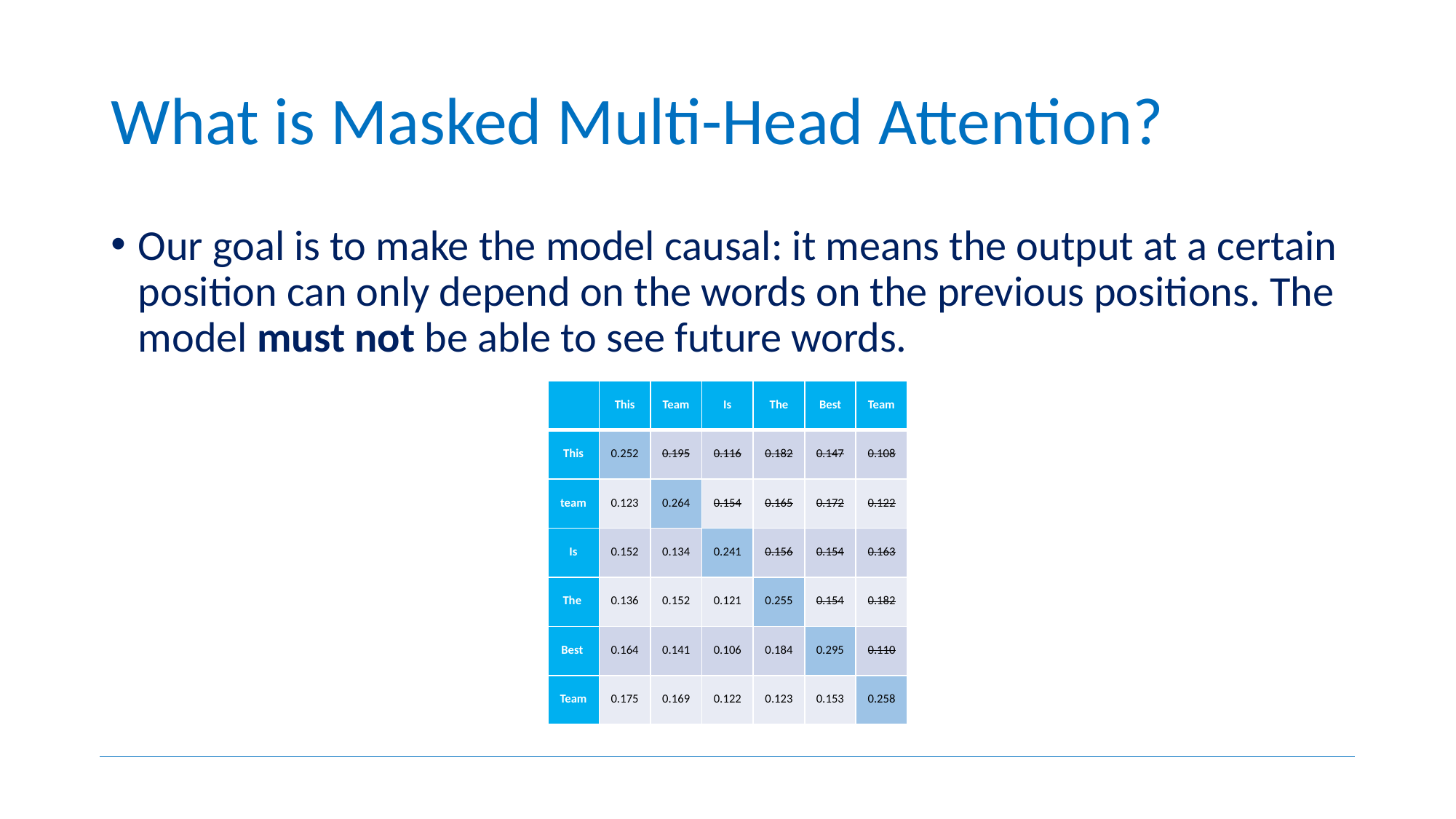

# What is Masked Multi-Head Attention?
Our goal is to make the model causal: it means the output at a certain position can only depend on the words on the previous positions. The model must not be able to see future words.
|  | This | Team | Is | The | Best | Team |
| --- | --- | --- | --- | --- | --- | --- |
| This | 0.252 | 0.195 | 0.116 | 0.182 | 0.147 | 0.108 |
| team | 0.123 | 0.264 | 0.154 | 0.165 | 0.172 | 0.122 |
| Is | 0.152 | 0.134 | 0.241 | 0.156 | 0.154 | 0.163 |
| The | 0.136 | 0.152 | 0.121 | 0.255 | 0.154 | 0.182 |
| Best | 0.164 | 0.141 | 0.106 | 0.184 | 0.295 | 0.110 |
| Team | 0.175 | 0.169 | 0.122 | 0.123 | 0.153 | 0.258 |